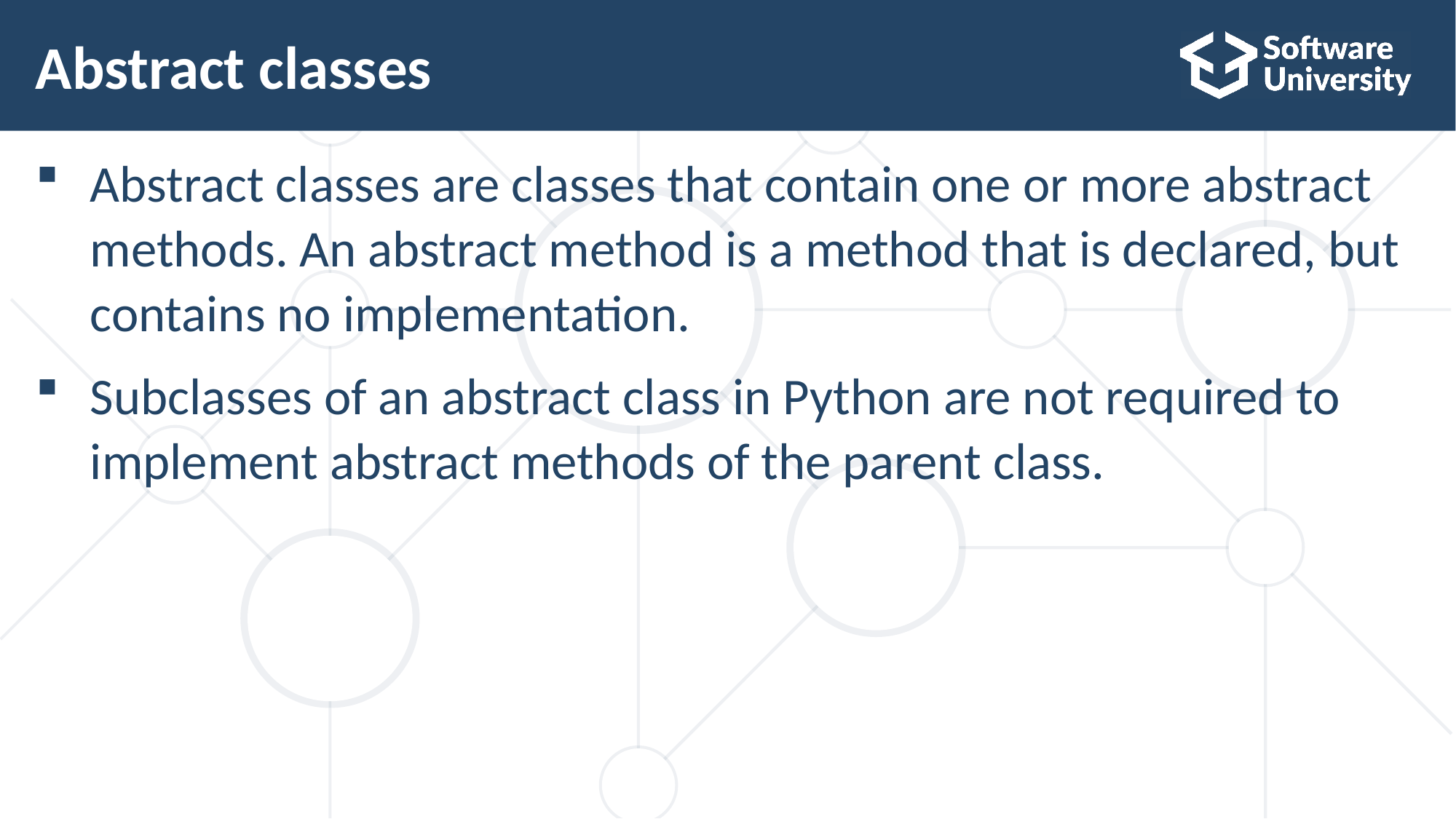

# Abstract classes
Abstract classes are classes that contain one or more abstract methods. An abstract method is a method that is declared, but contains no implementation.
Subclasses of an abstract class in Python are not required to implement abstract methods of the parent class.